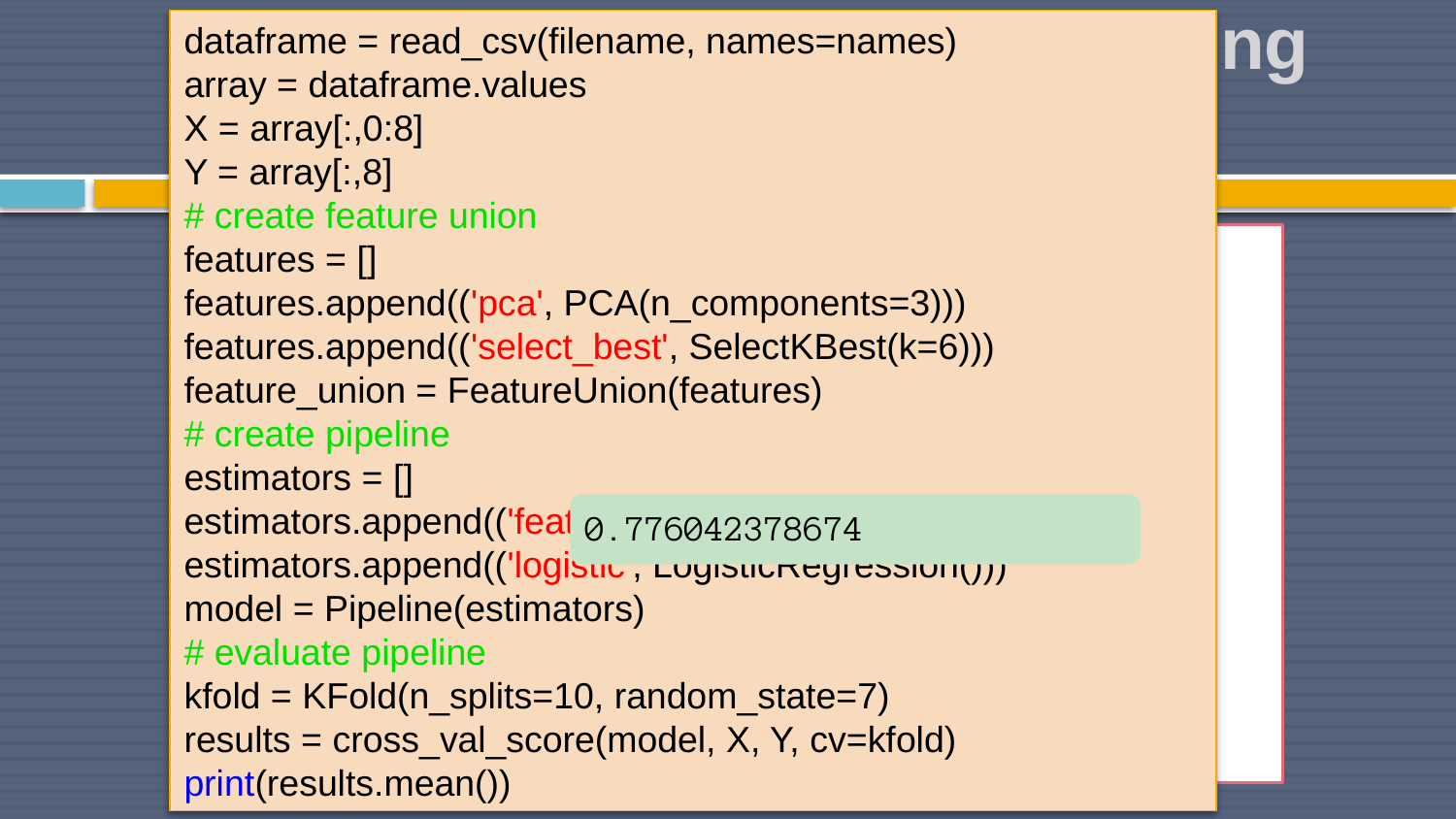

dataframe = read_csv(filename, names=names)
array = dataframe.values
X = array[:,0:8]
Y = array[:,8]
# create feature union
features = []
features.append(('pca', PCA(n_components=3)))
features.append(('select_best', SelectKBest(k=6)))
feature_union = FeatureUnion(features)
# create pipeline
estimators = []
estimators.append(('feature_union', feature_union))
estimators.append(('logistic', LogisticRegression()))
model = Pipeline(estimators)
# evaluate pipeline
kfold = KFold(n_splits=10, random_state=7)
results = cross_val_score(model, X, Y, cv=kfold)
print(results.mean())
# Feature Extraction and Modeling Pipeline
# Create a pipeline that standardizes the data then creates a model
from pandas import read_csv
from sklearn.model_selection import KFold
from sklearn.model_selection import cross_val_score
from sklearn.preprocessing import StandardScaler
from sklearn.pipeline import Pipeline
from sklearn.discriminant_analysis import LinearDiscriminantAnalysis
# load data
filename = 'pima-indians-diabetes.data.csv'
names = ['preg', 'plas', 'pres', 'skin', 'test', 'mass', 'pedi', 'age', 'class']
0.776042378674